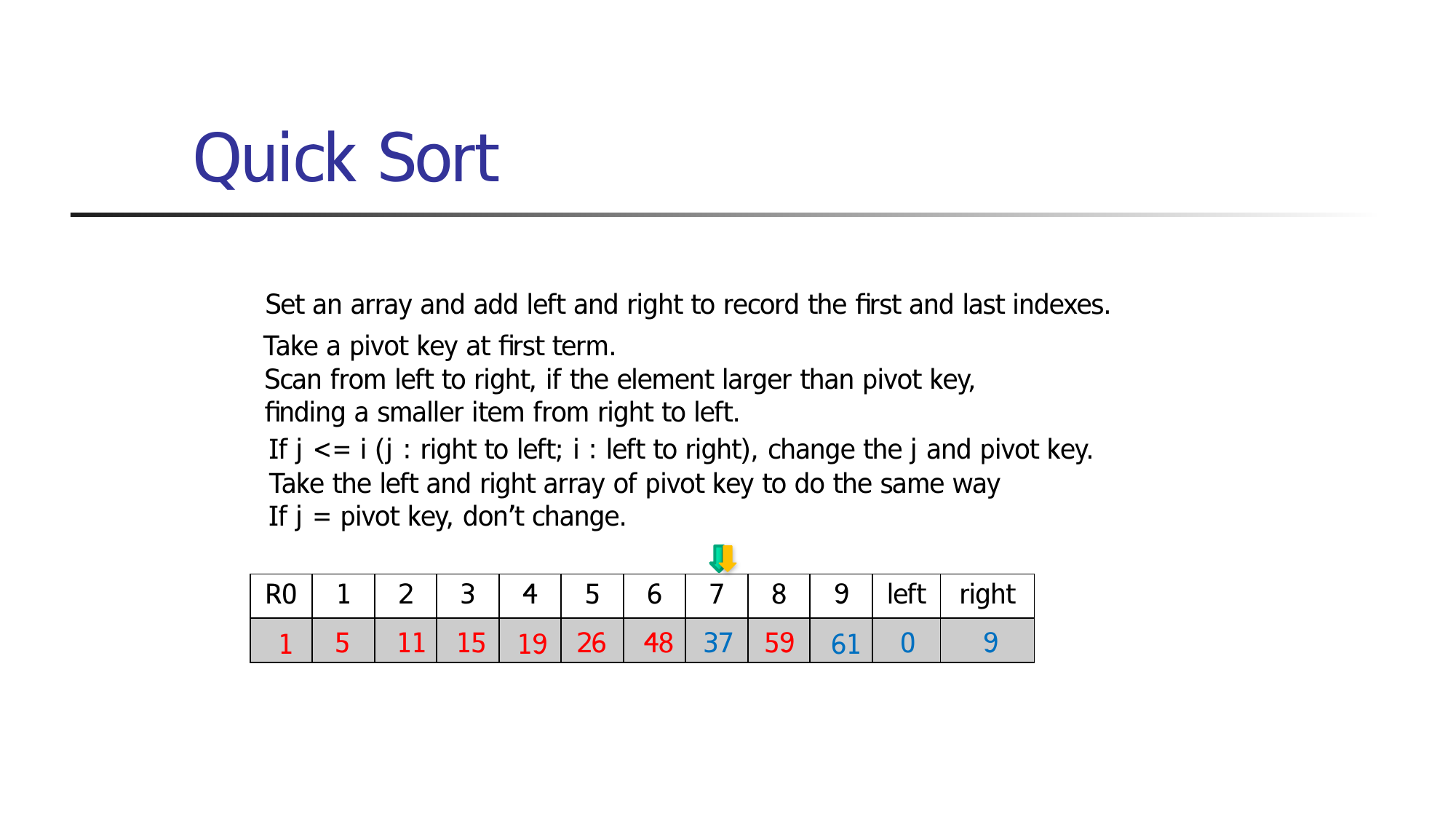

# Quick Sort
Set an array and add left and right to record the first and last indexes.
Take a pivot key at first term.
Scan from left to right, if the element larger than pivot key,
finding a smaller item from right to left.
If j <= i (j : right to left; i : left to right), change the j and pivot key.
Take the left and right array of pivot key to do the same way
If j = pivot key, don’t change.

| R0 | 1 | 2 | 3 | 4 | 5 | 6 | 7 | 8 | 9 | left | right |
| --- | --- | --- | --- | --- | --- | --- | --- | --- | --- | --- | --- |
|  |  |  |  |  |  |  |  |  |  |  |  |
5
11
15
26
48
37
59
0
9
1
19
61